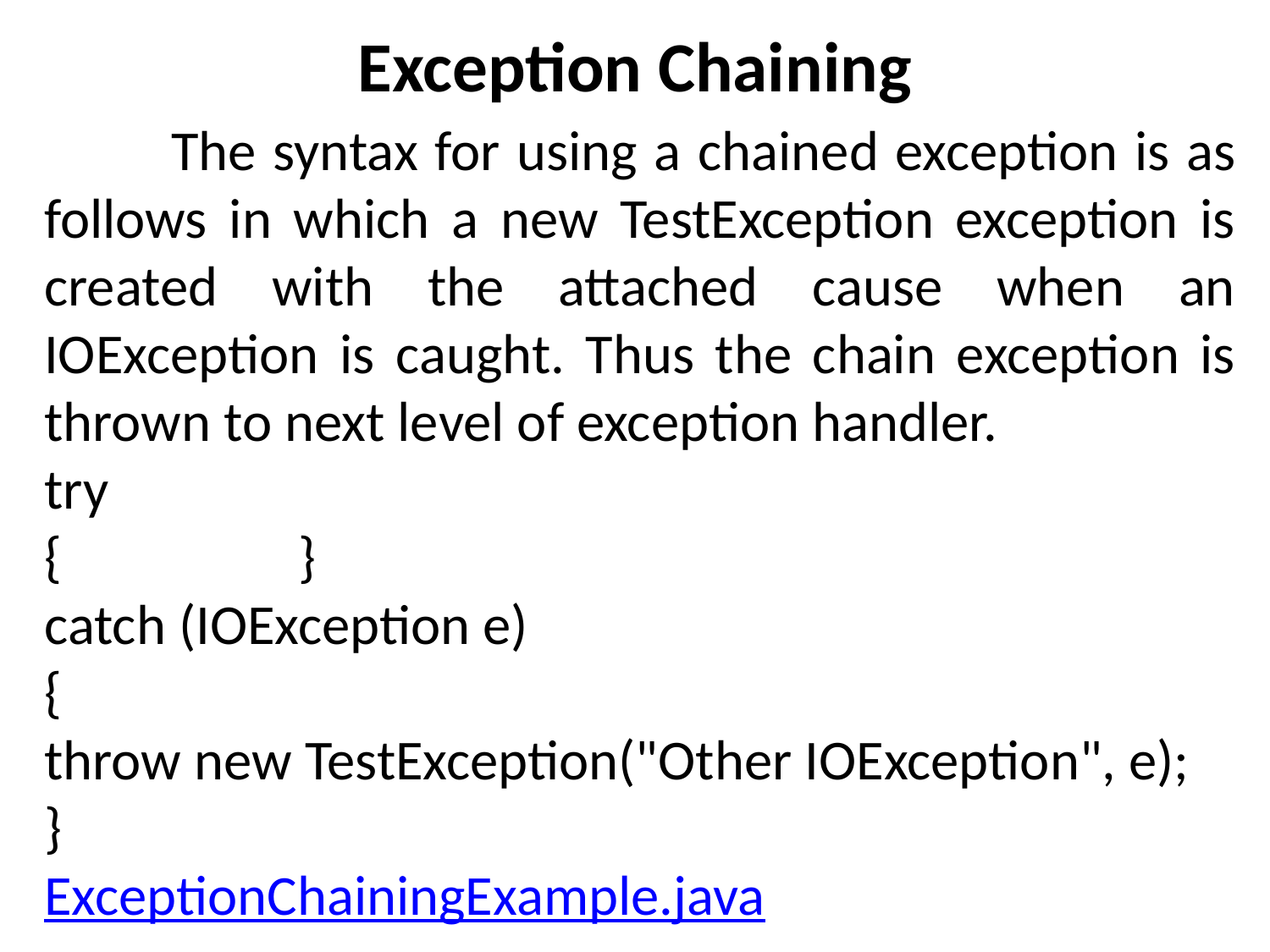

# Exception Chaining
	The syntax for using a chained exception is as follows in which a new TestException exception is created with the attached cause when an IOException is caught. Thus the chain exception is thrown to next level of exception handler.
try
{		}
catch (IOException e)
{
throw new TestException("Other IOException", e);
}
ExceptionChainingExample.java